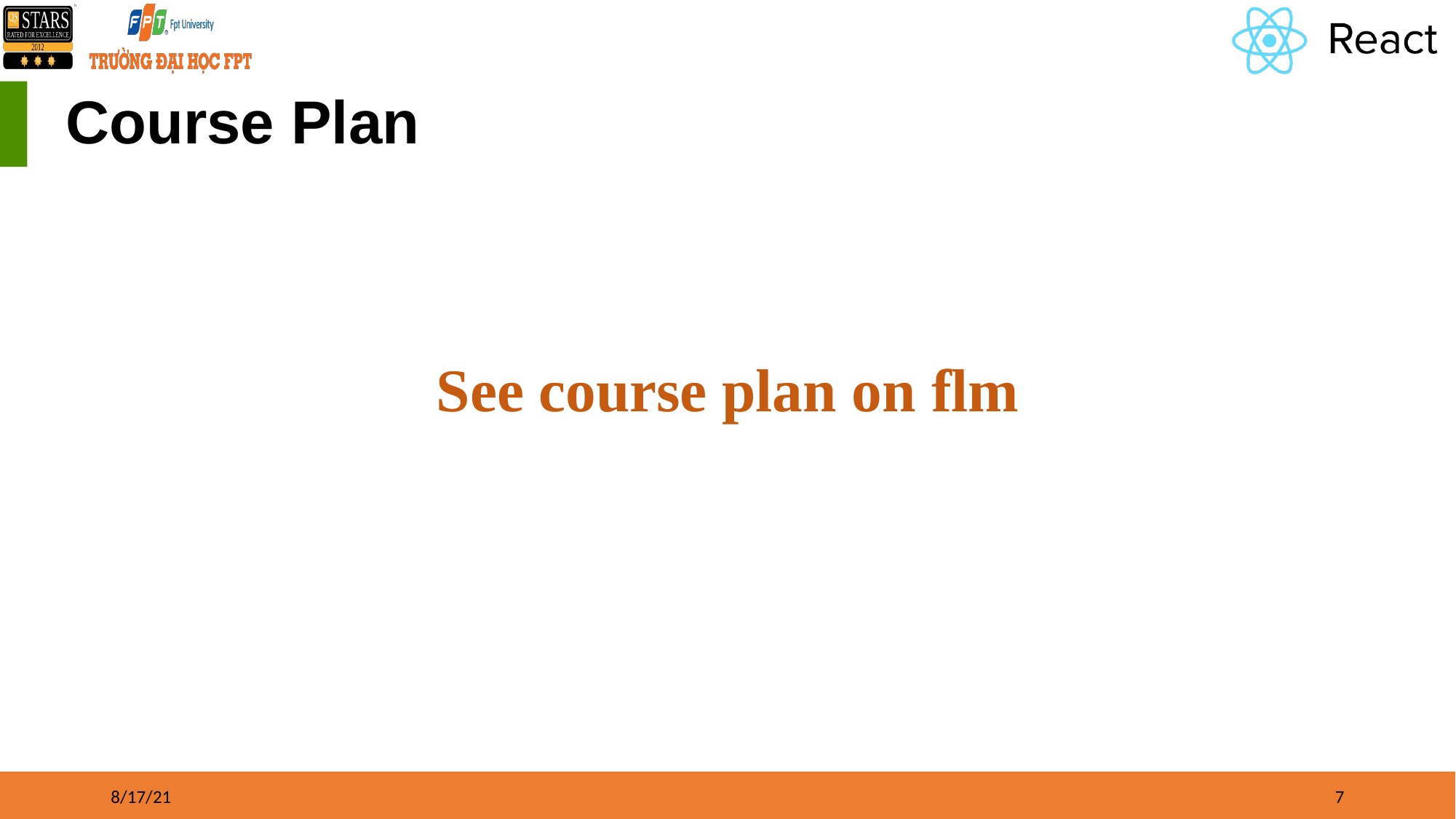

# Course Plan
See course plan on flm
8/17/21
7